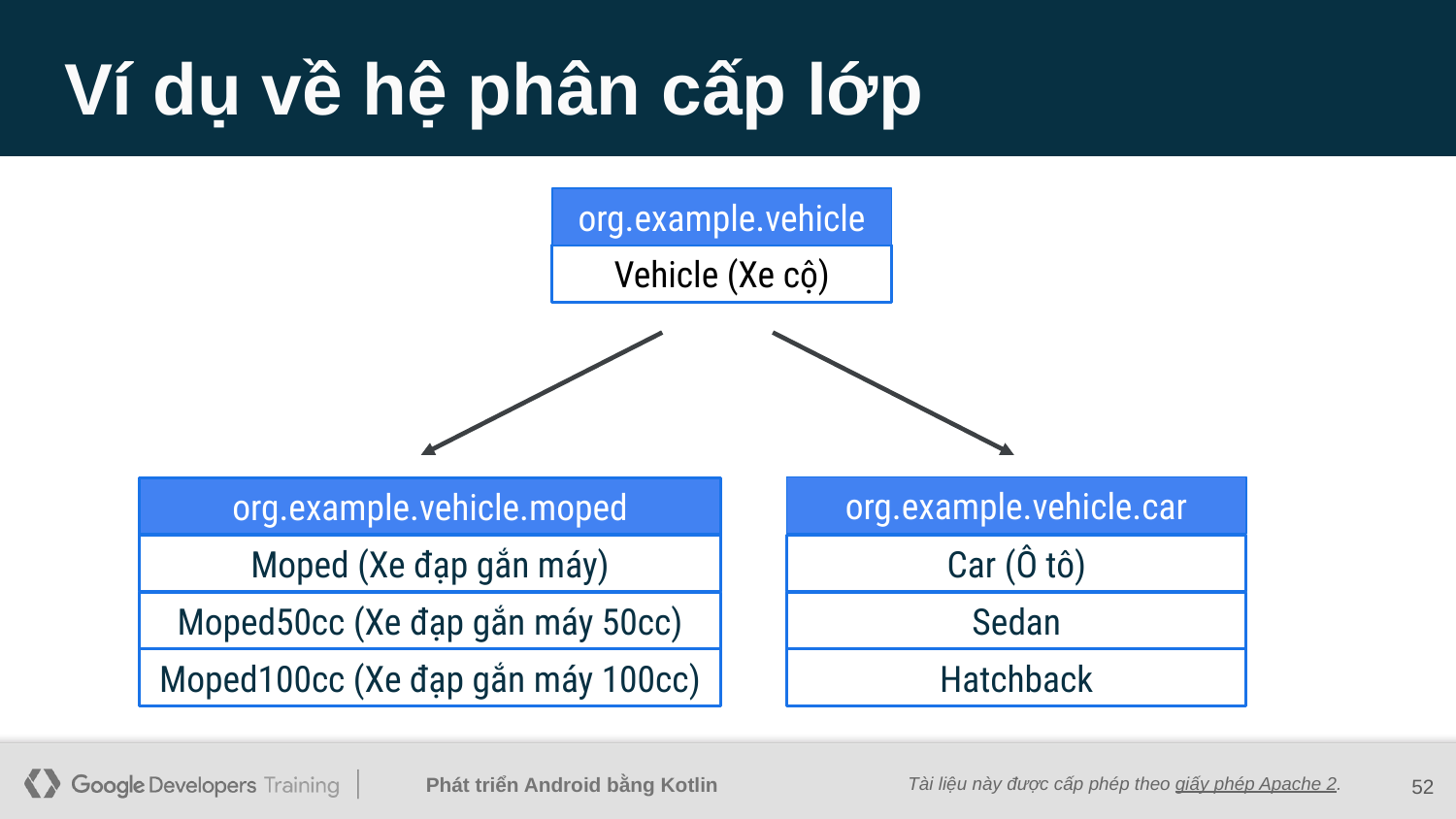

# Ví dụ về hệ phân cấp lớp
org.example.vehicle
Vehicle (Xe cộ)
org.example.vehicle.car
Car (Ô tô)
Sedan
Hatchback
org.example.vehicle.moped
Moped (Xe đạp gắn máy)
Moped50cc (Xe đạp gắn máy 50cc)
Moped100cc (Xe đạp gắn máy 100cc)
52